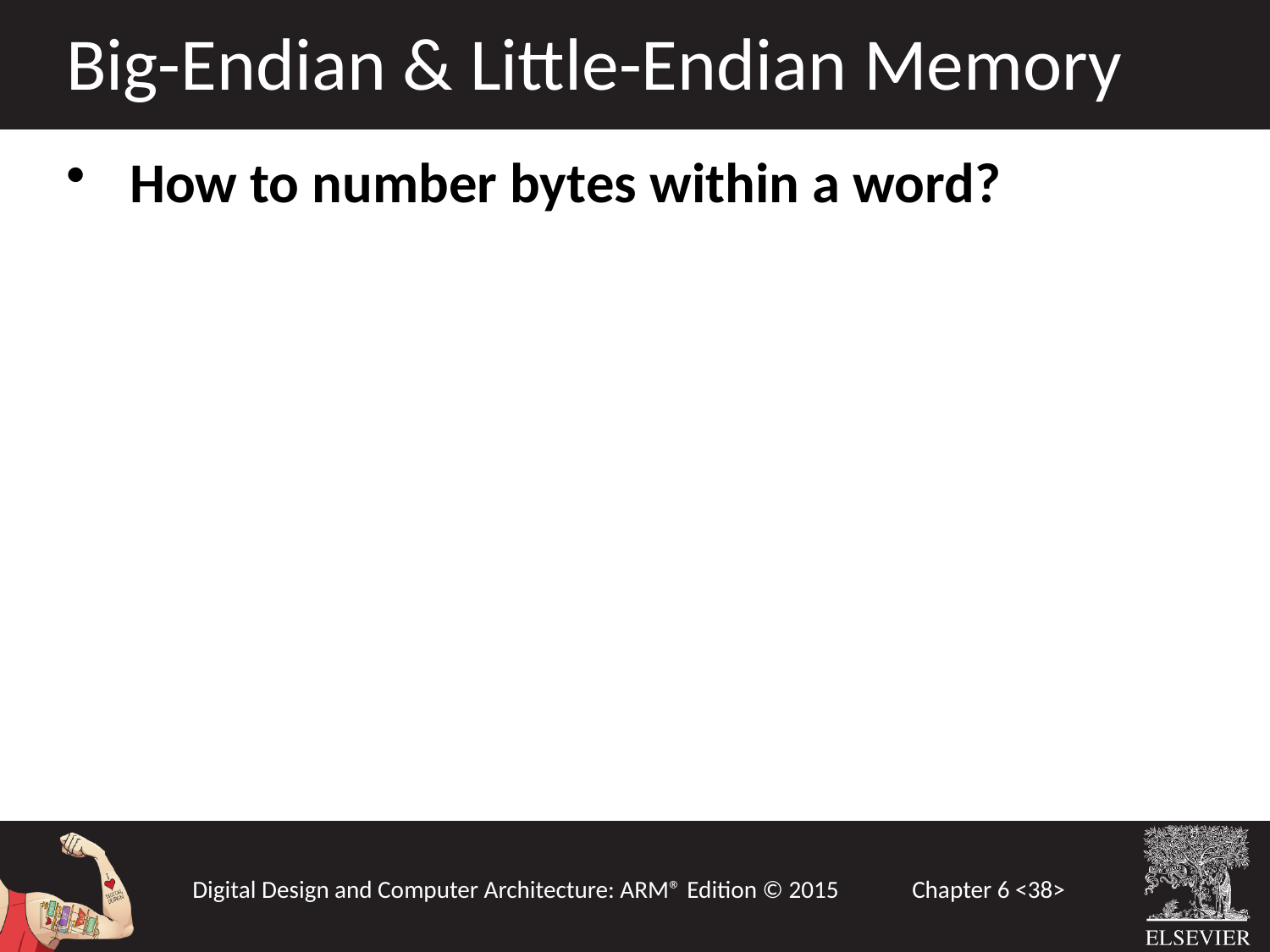

Big-Endian & Little-Endian Memory
How to number bytes within a word?